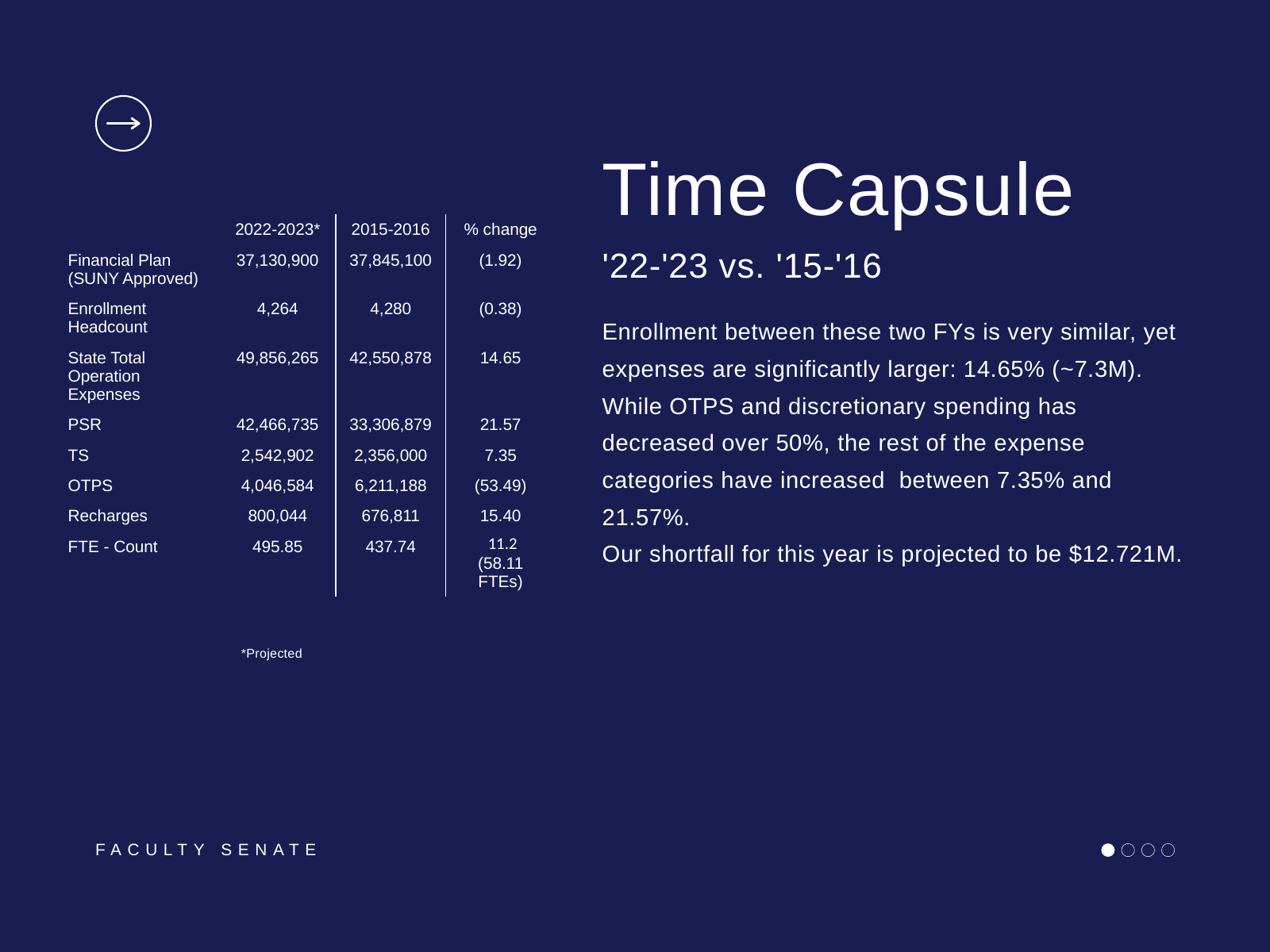

Time Capsule
'22-'23 vs. '15-'16
Enrollment between these two FYs is very similar, yet expenses are significantly larger: 14.65% (~7.3M).
While OTPS and discretionary spending has decreased over 50%, the rest of the expense categories have increased  between 7.35% and 21.57%.
Our shortfall for this year is projected to be $12.721M.

|  | 2022-2023\* | 2015-2016 | % change |
| --- | --- | --- | --- |
| Financial Plan (SUNY Approved) | 37,130,900 | 37,845,100 | (1.92) |
| Enrollment Headcount | 4,264 | 4,280 | (0.38) |
| State Total Operation Expenses | 49,856,265 | 42,550,878 | 14.65 |
| PSR | 42,466,735 | 33,306,879 | 21.57 |
| TS | 2,542,902 | 2,356,000 | 7.35 |
| OTPS | 4,046,584 | 6,211,188 | (53.49) |
| Recharges | 800,044 | 676,811 | 15.40 |
| FTE - Count | 495.85 | 437.74 | 11.2 (58.11 FTEs) |
*Projected

FACULTY SENATE